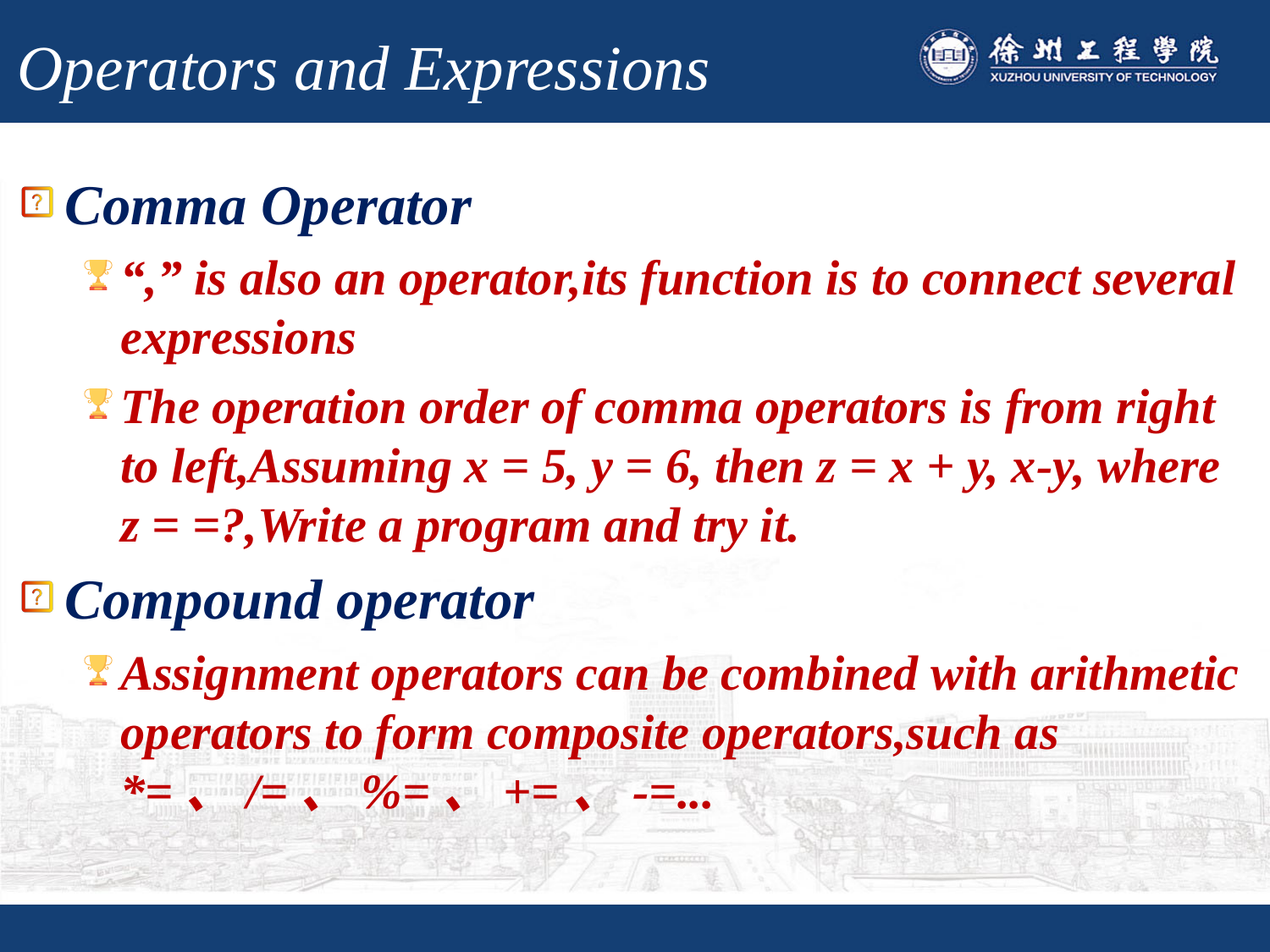

# Operators and Expressions
Comma Operator
“,” is also an operator,its function is to connect several expressions
The operation order of comma operators is from right to left,Assuming x = 5, y = 6, then z = x + y, x-y, where z = =?,Write a program and try it.
Compound operator
Assignment operators can be combined with arithmetic operators to form composite operators,such as *=、/=、%=、+=、-=...